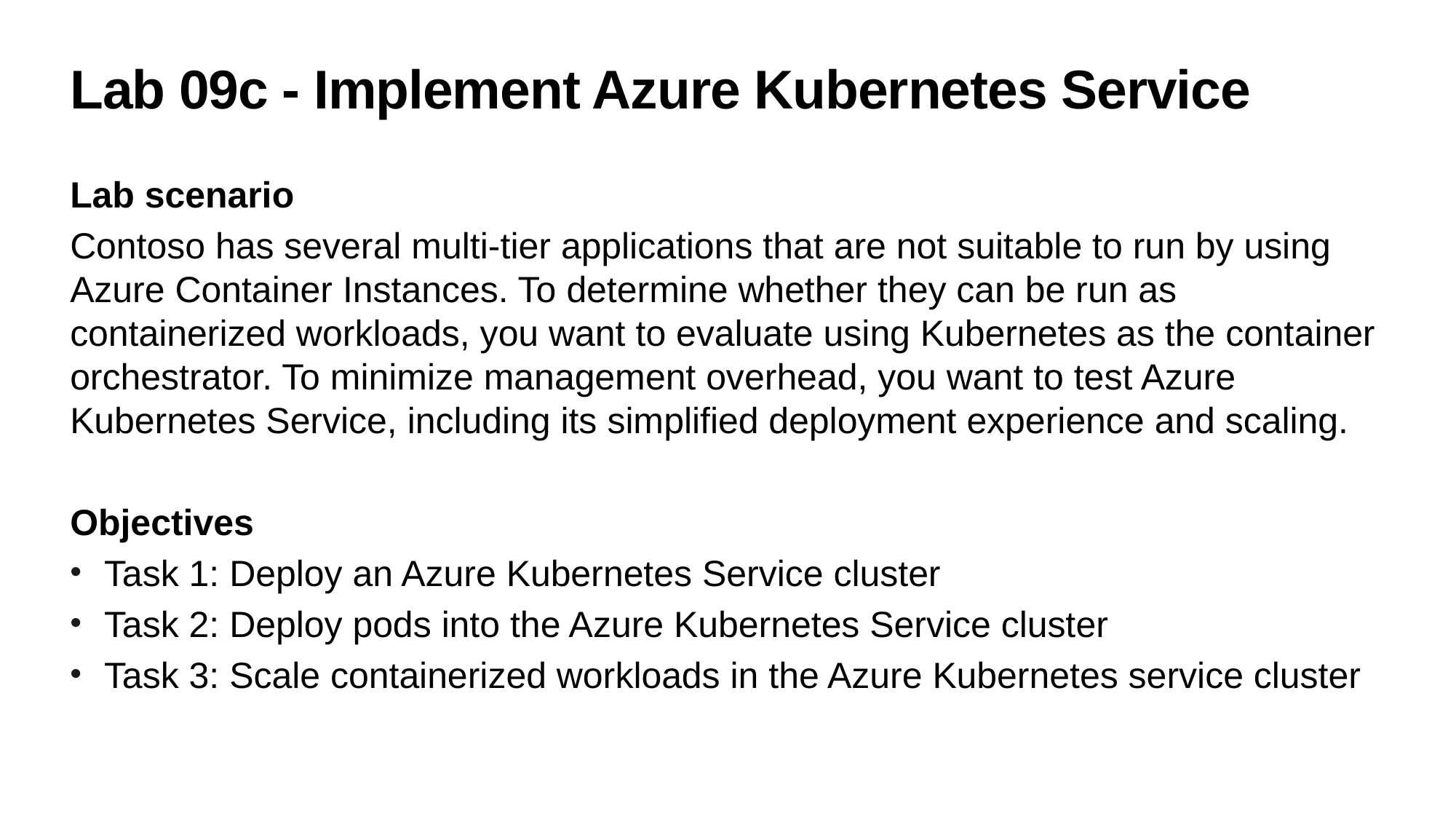

# Lab 09c - Implement Azure Kubernetes Service
Lab scenario
Contoso has several multi-tier applications that are not suitable to run by using Azure Container Instances. To determine whether they can be run as containerized workloads, you want to evaluate using Kubernetes as the container orchestrator. To minimize management overhead, you want to test Azure Kubernetes Service, including its simplified deployment experience and scaling.

Objectives
Task 1: Deploy an Azure Kubernetes Service cluster
Task 2: Deploy pods into the Azure Kubernetes Service cluster
Task 3: Scale containerized workloads in the Azure Kubernetes service cluster